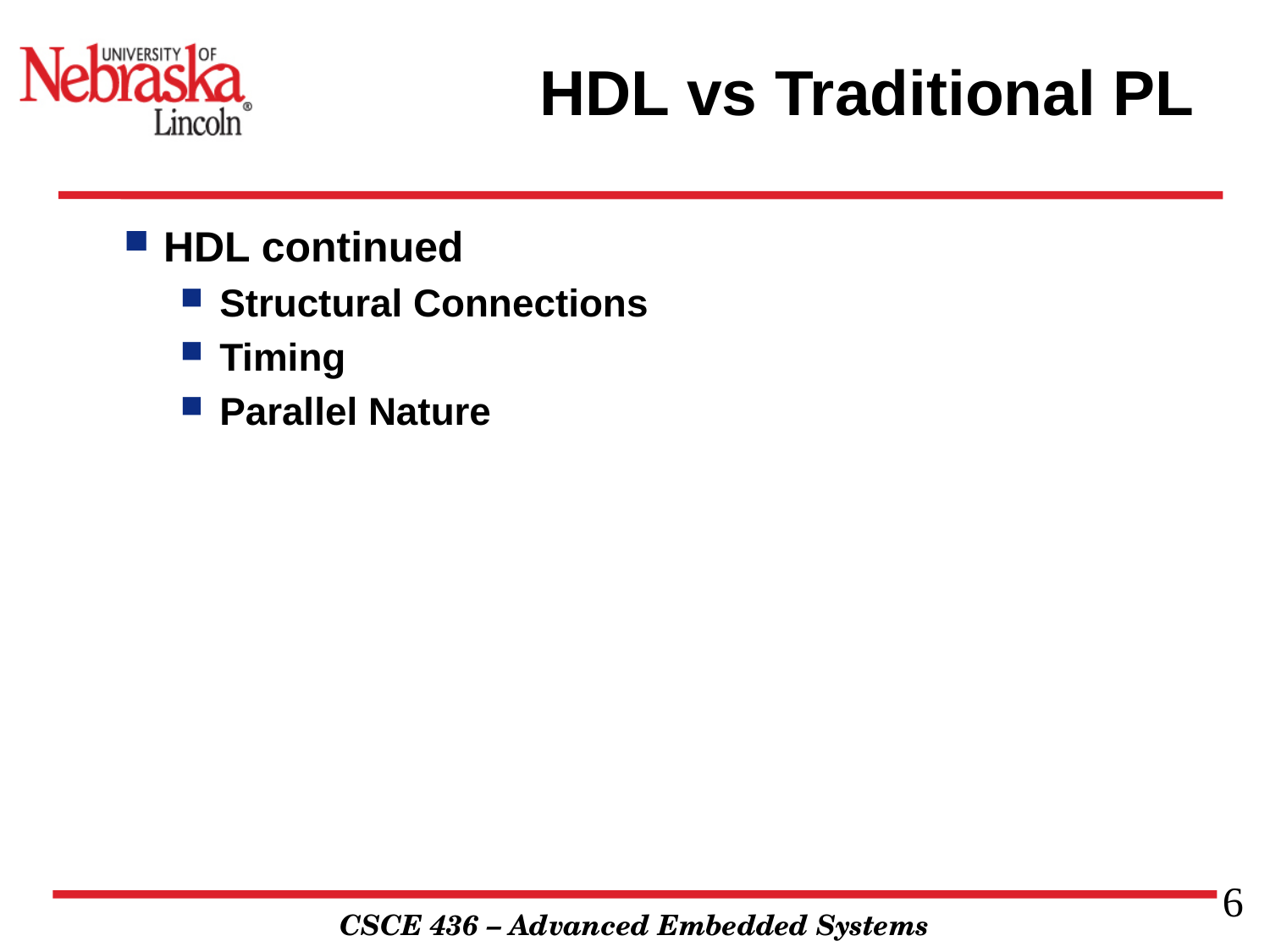

# HDL vs Traditional PL
HDL continued
Structural Connections
Timing
Parallel Nature

6